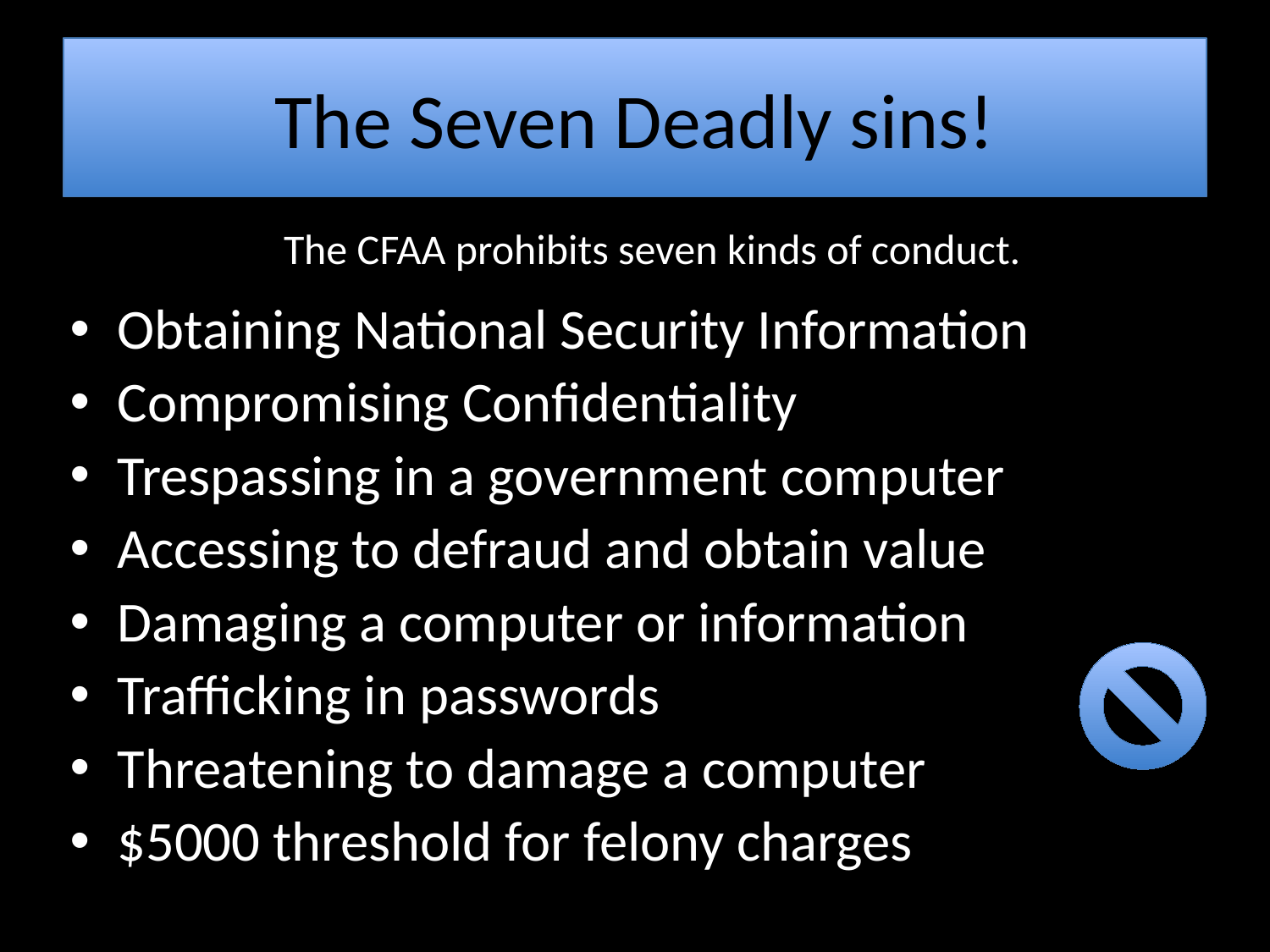

# The Seven Deadly sins!
The CFAA prohibits seven kinds of conduct.
Obtaining National Security Information
Compromising Confidentiality
Trespassing in a government computer
Accessing to defraud and obtain value
Damaging a computer or information
Trafficking in passwords
Threatening to damage a computer
$5000 threshold for felony charges